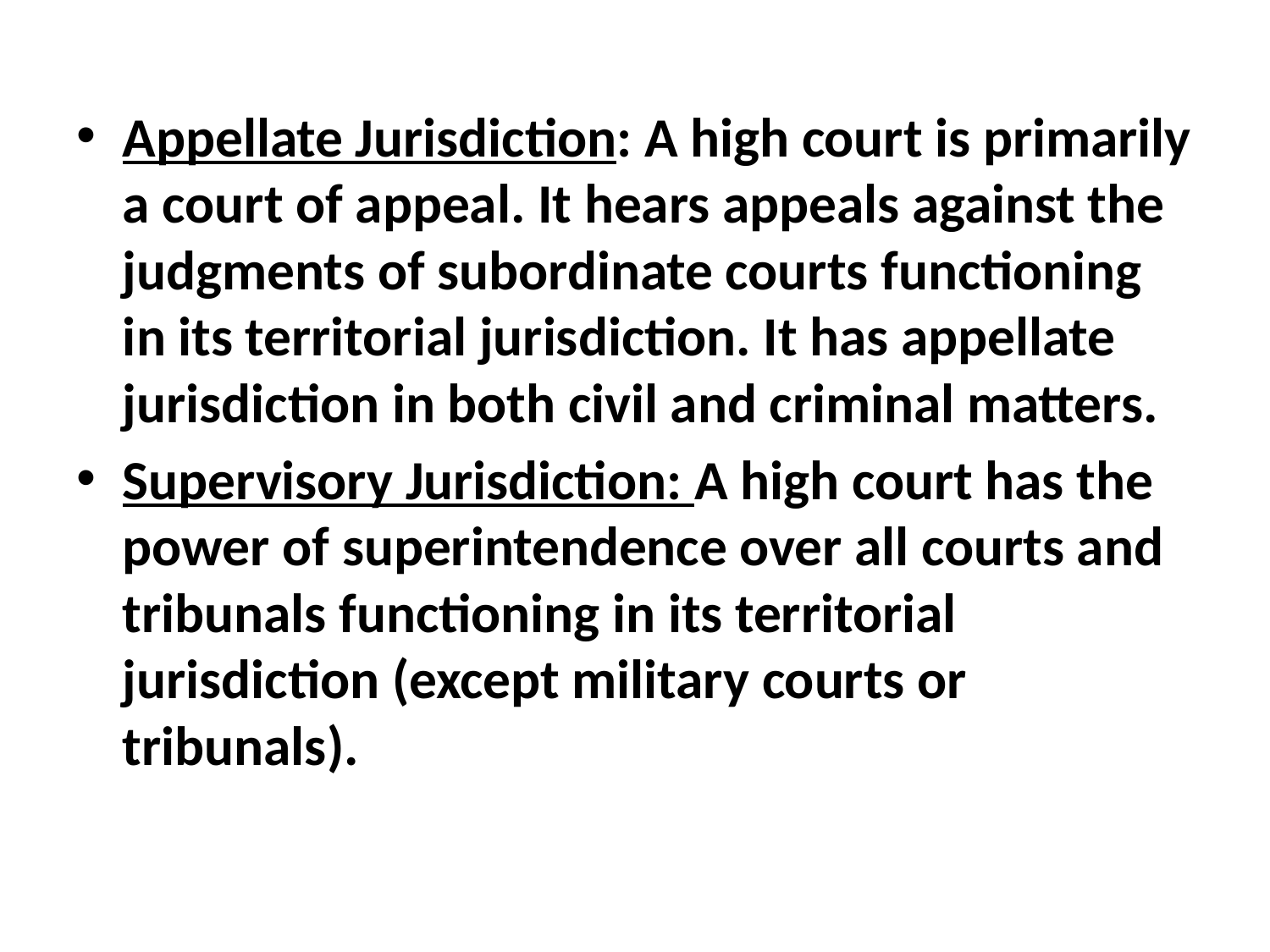

Appellate Jurisdiction: A high court is primarily a court of appeal. It hears appeals against the judgments of subordinate courts functioning in its territorial jurisdiction. It has appellate jurisdiction in both civil and criminal matters.
Supervisory Jurisdiction: A high court has the power of superintendence over all courts and tribunals functioning in its territorial jurisdiction (except military courts or tribunals).